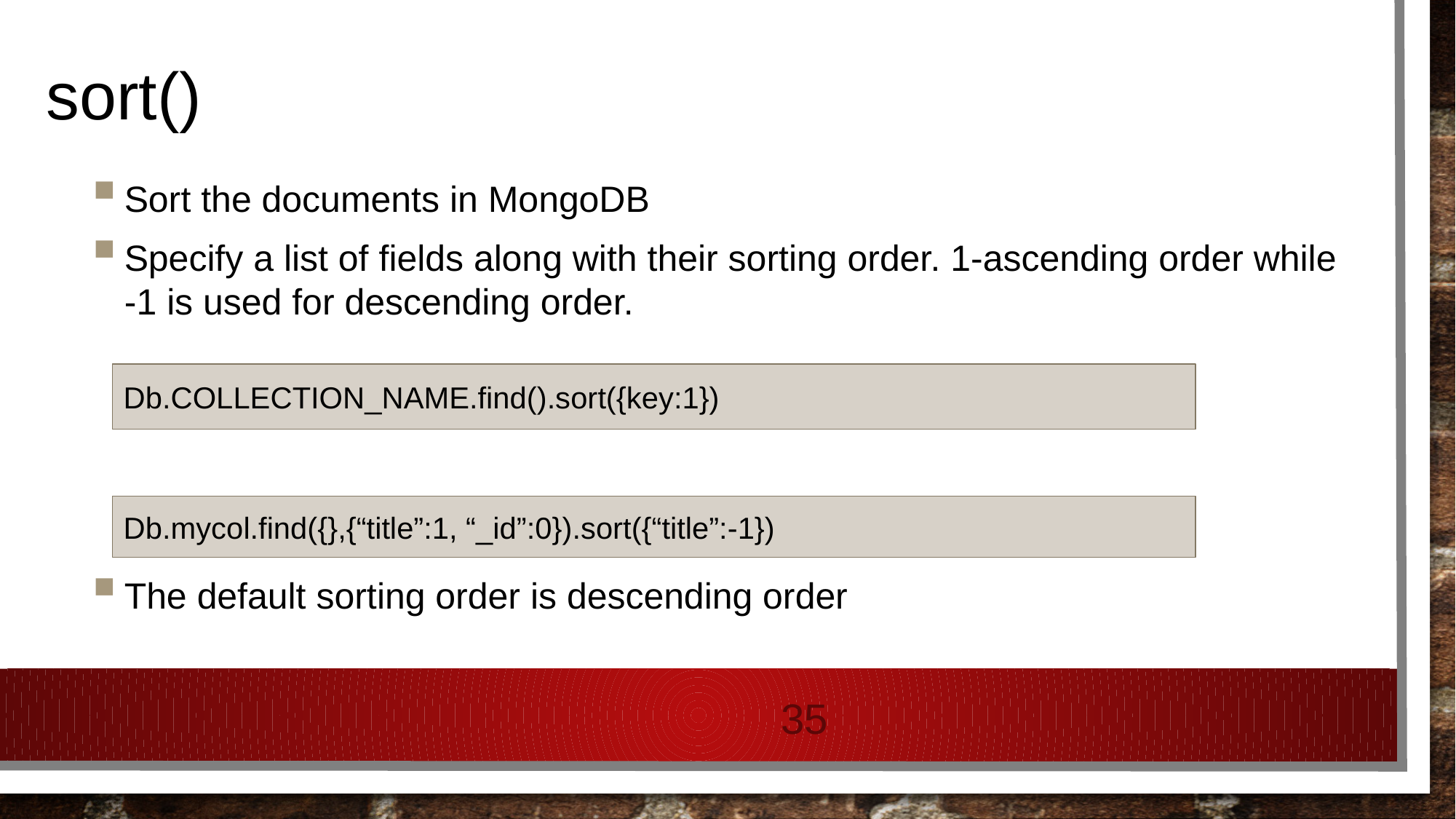

# sort()
Sort the documents in MongoDB
Specify a list of fields along with their sorting order. 1-ascending order while -1 is used for descending order.

The default sorting order is descending order
Db.COLLECTION_NAME.find().sort({key:1})
Db.mycol.find({},{“title”:1, “_id”:0}).sort({“title”:-1})

35